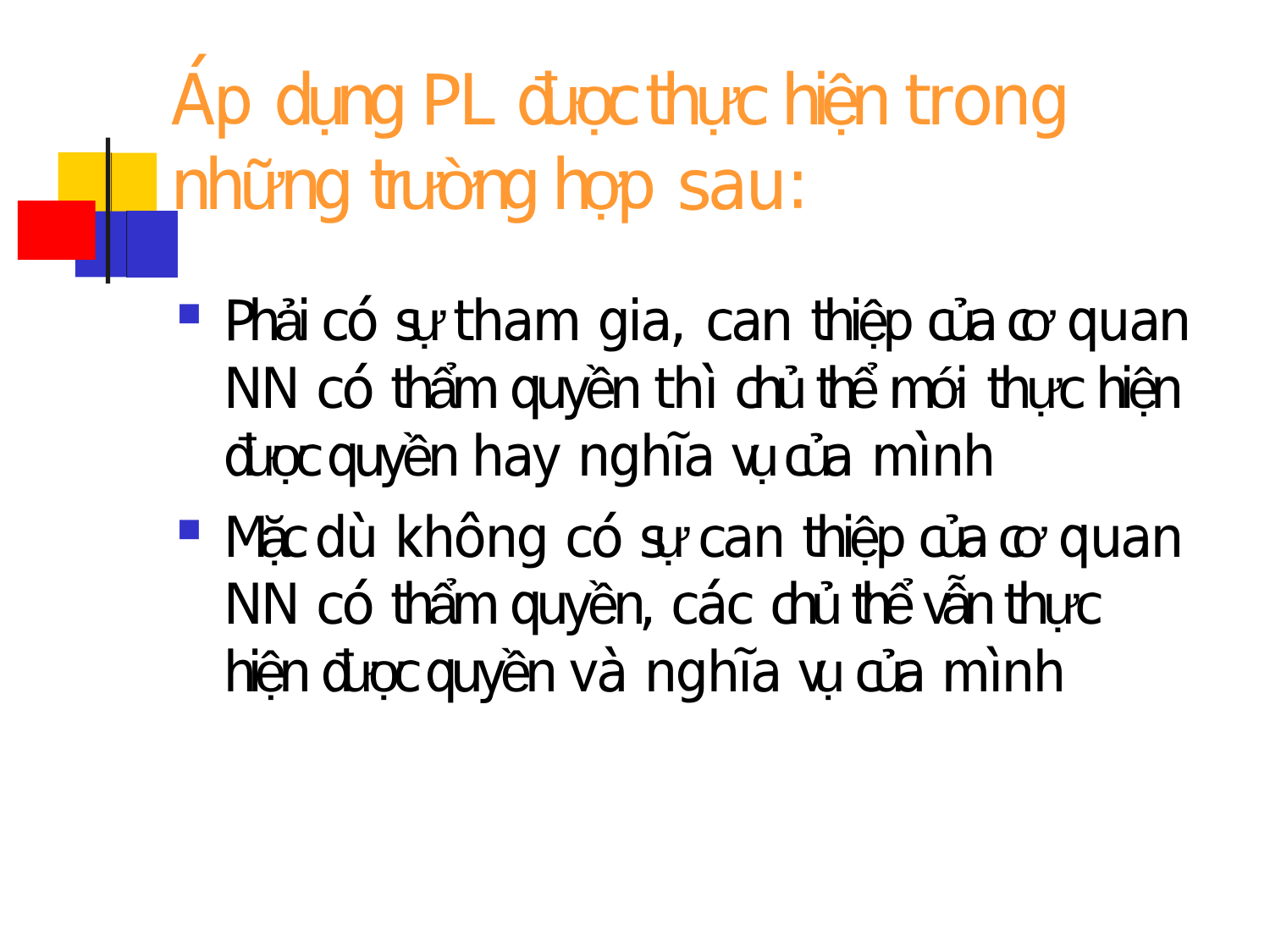

# Áp dụng PL được thực hiện trong  những trường hợp sau:
Phải có sự tham gia, can thiệp của cơ  quan NN có thẩm quyền thì chủ thể mới  thực hiện được quyền hay nghĩa vụ của  mình
Mặc dù không có sự can thiệp của cơ  quan NN có thẩm quyền, các chủ thể  vẫn thực hiện được quyền và nghĩa vụ  của mình